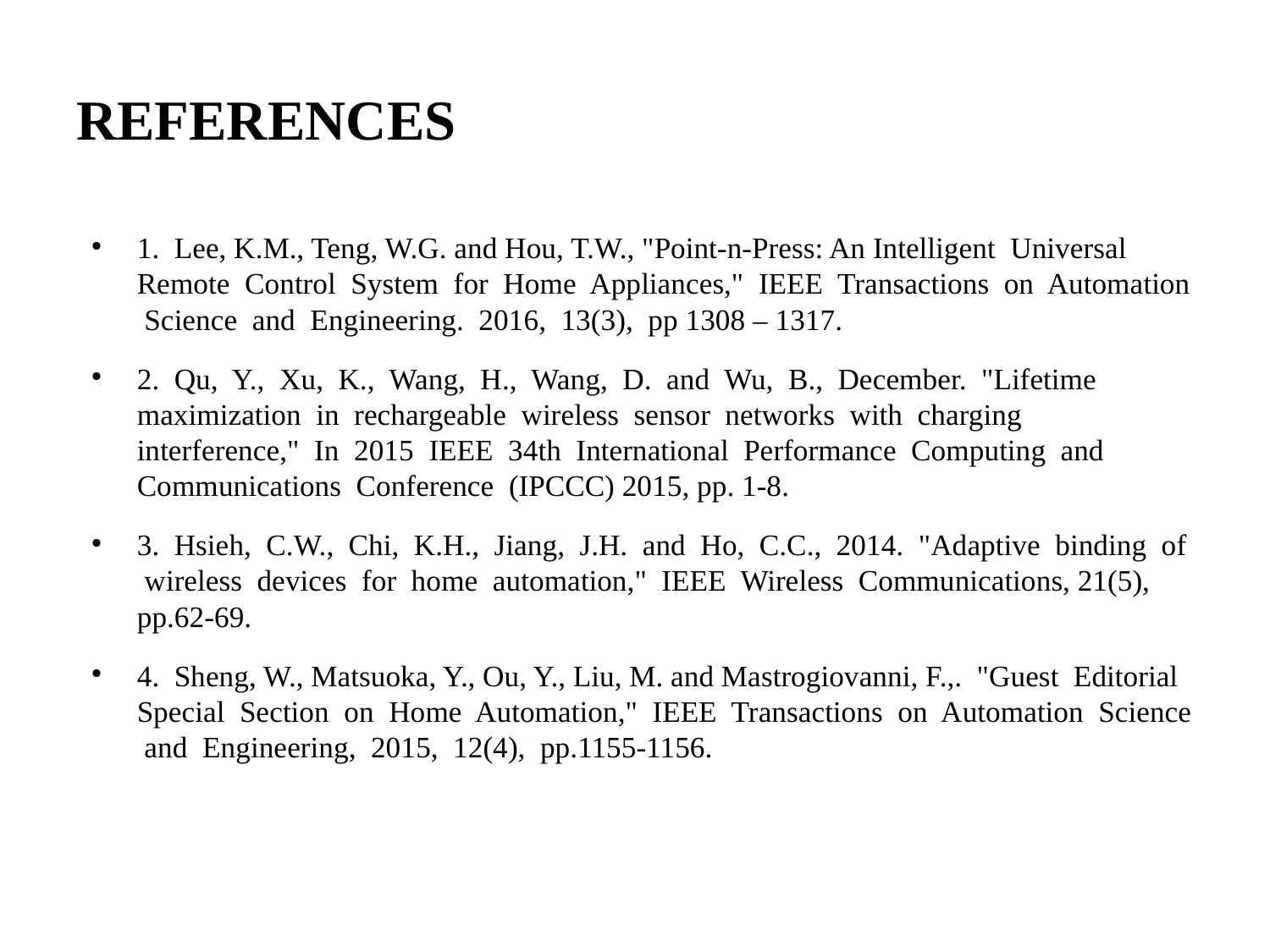

REFERENCES
1.  Lee, K.M., Teng, W.G. and Hou, T.W., "Point-n-Press: An Intelligent  Universal  Remote  Control  System  for  Home  Appliances,"  IEEE  Transactions  on  Automation  Science  and  Engineering.  2016,  13(3),  pp 1308 – 1317.
2.  Qu,  Y.,  Xu,  K.,  Wang,  H.,  Wang,  D.  and  Wu,  B.,  December.  "Lifetime  maximization  in  rechargeable  wireless  sensor  networks  with  charging  interference,"  In  2015  IEEE  34th  International  Performance  Computing  and  Communications  Conference  (IPCCC) 2015, pp. 1-8.
3.  Hsieh,  C.W.,  Chi,  K.H.,  Jiang,  J.H.  and  Ho,  C.C.,  2014.  "Adaptive  binding  of  wireless  devices  for  home  automation,"  IEEE  Wireless  Communications, 21(5), pp.62-69.
4.  Sheng, W., Matsuoka, Y., Ou, Y., Liu, M. and Mastrogiovanni, F.,.  "Guest  Editorial  Special  Section  on  Home  Automation,"  IEEE  Transactions  on  Automation  Science  and  Engineering,  2015,  12(4),  pp.1155-1156.